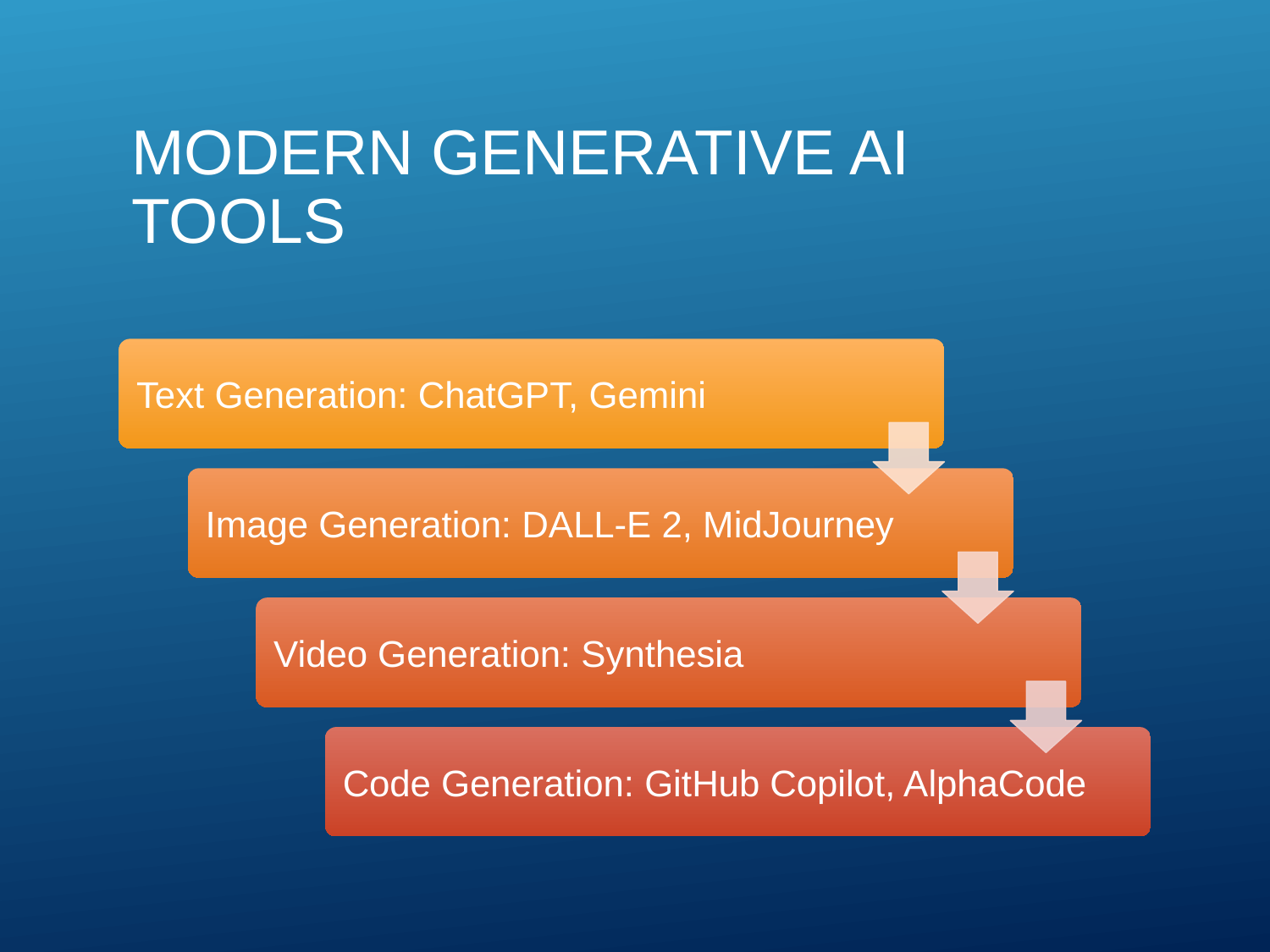

# Modern Generative AI Tools
Text Generation: ChatGPT, Gemini
Image Generation: DALL-E 2, MidJourney
Video Generation: Synthesia
Code Generation: GitHub Copilot, AlphaCode